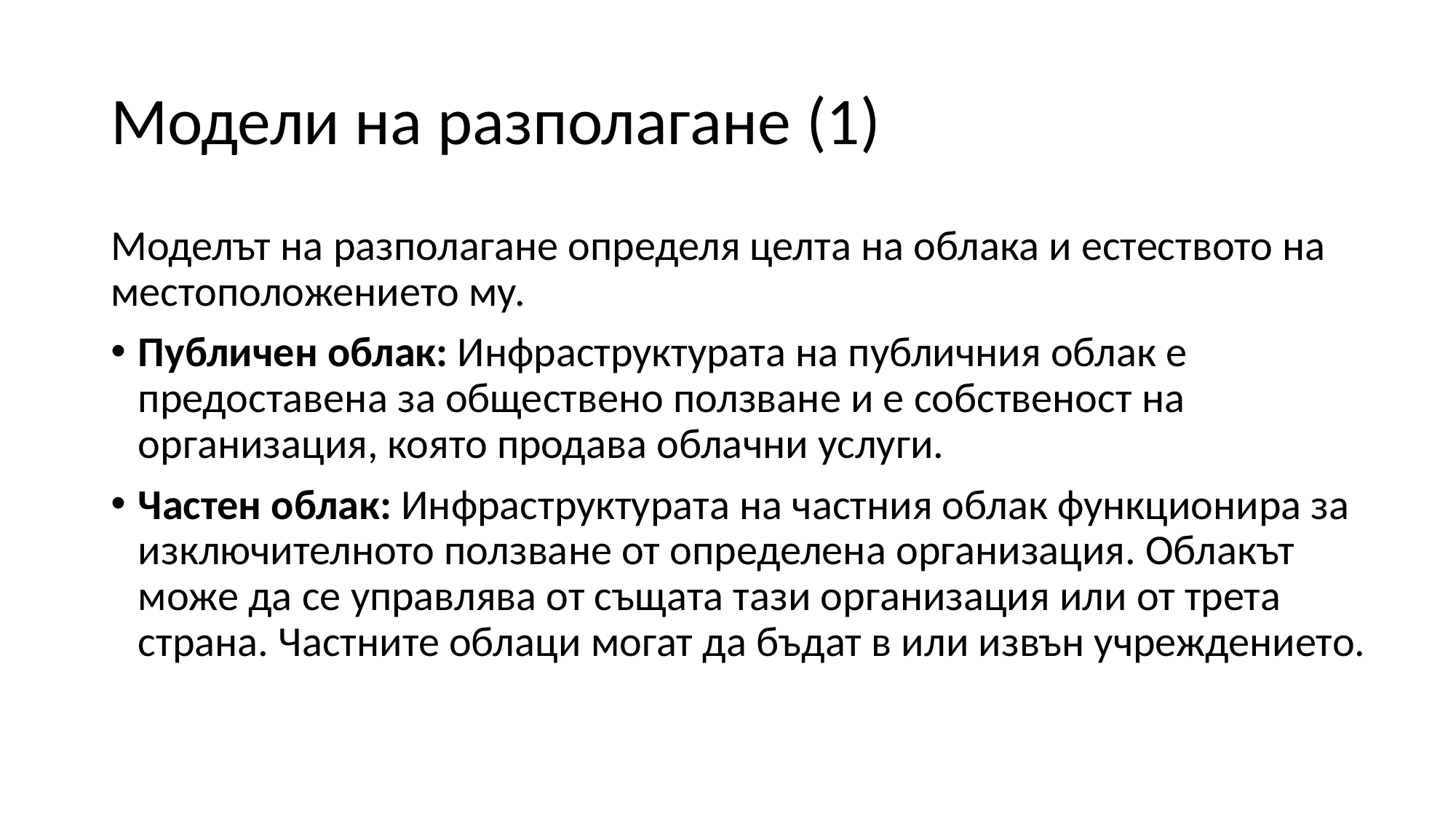

# Модели на разполагане (1)
Моделът на разполагане определя целта на облака и естеството на местоположението му.
Публичен облак: Инфраструктурата на публичния облак е предоставена за обществено ползване и е собственост на организация, която продава облачни услуги.
Частен облак: Инфраструктурата на частния облак функционира за изключителното ползване от определена организация. Облакът може да се управлява от същата тази организация или от трета страна. Частните облаци могат да бъдат в или извън учреждението.